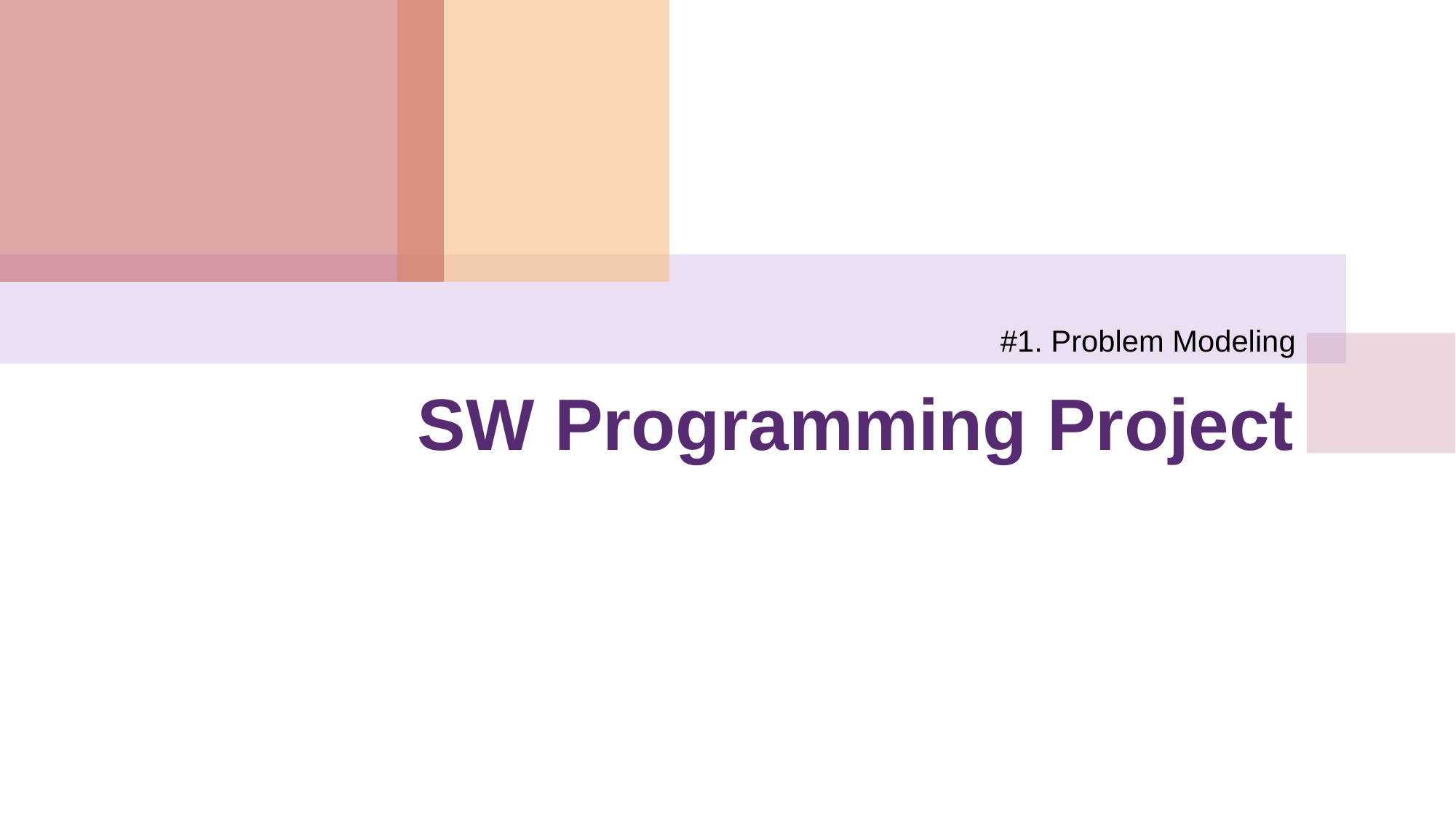

#1. Problem Modeling
# SW Programming Project